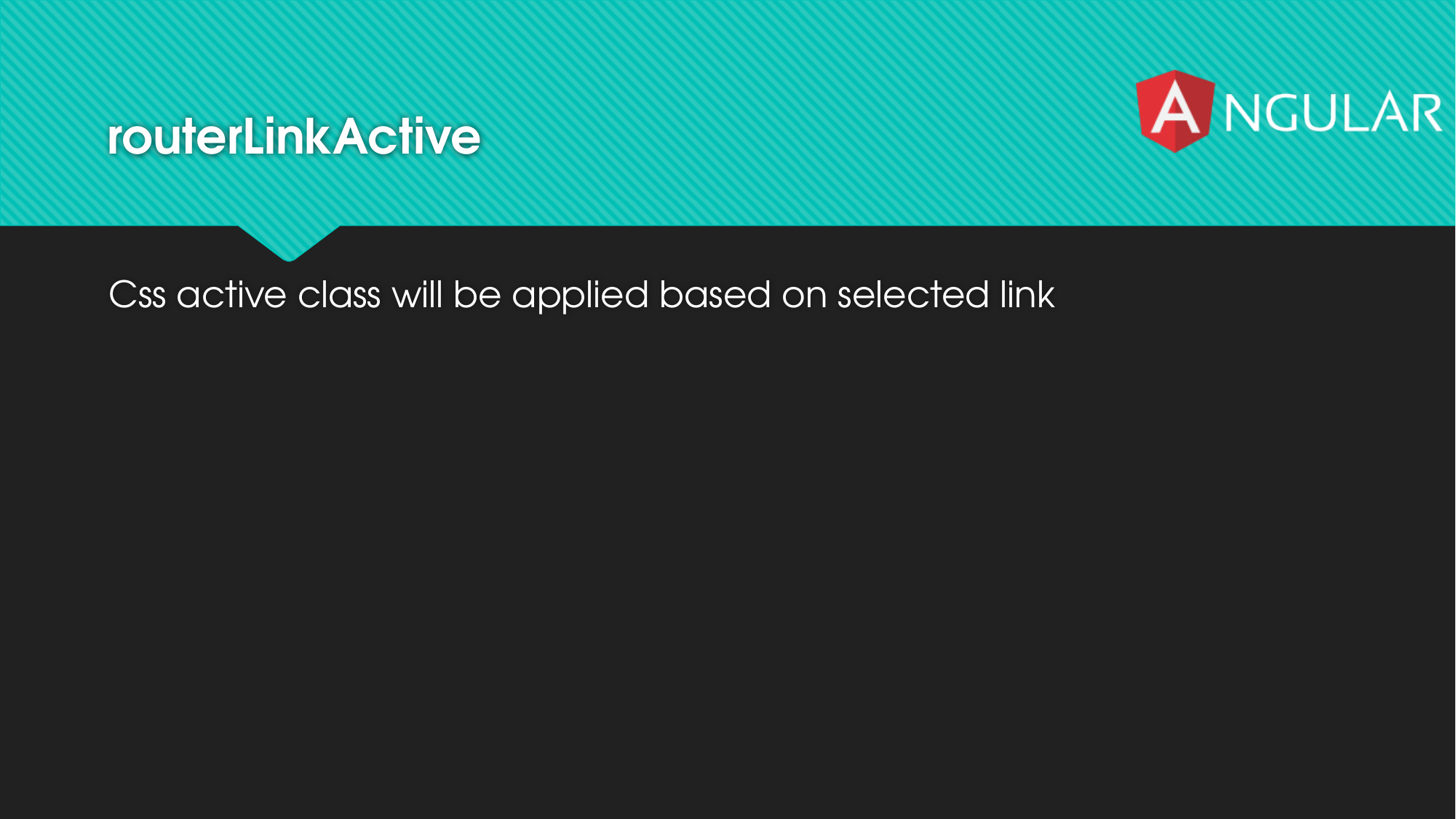

# routerLinkActive
Css active class will be applied based on selected link